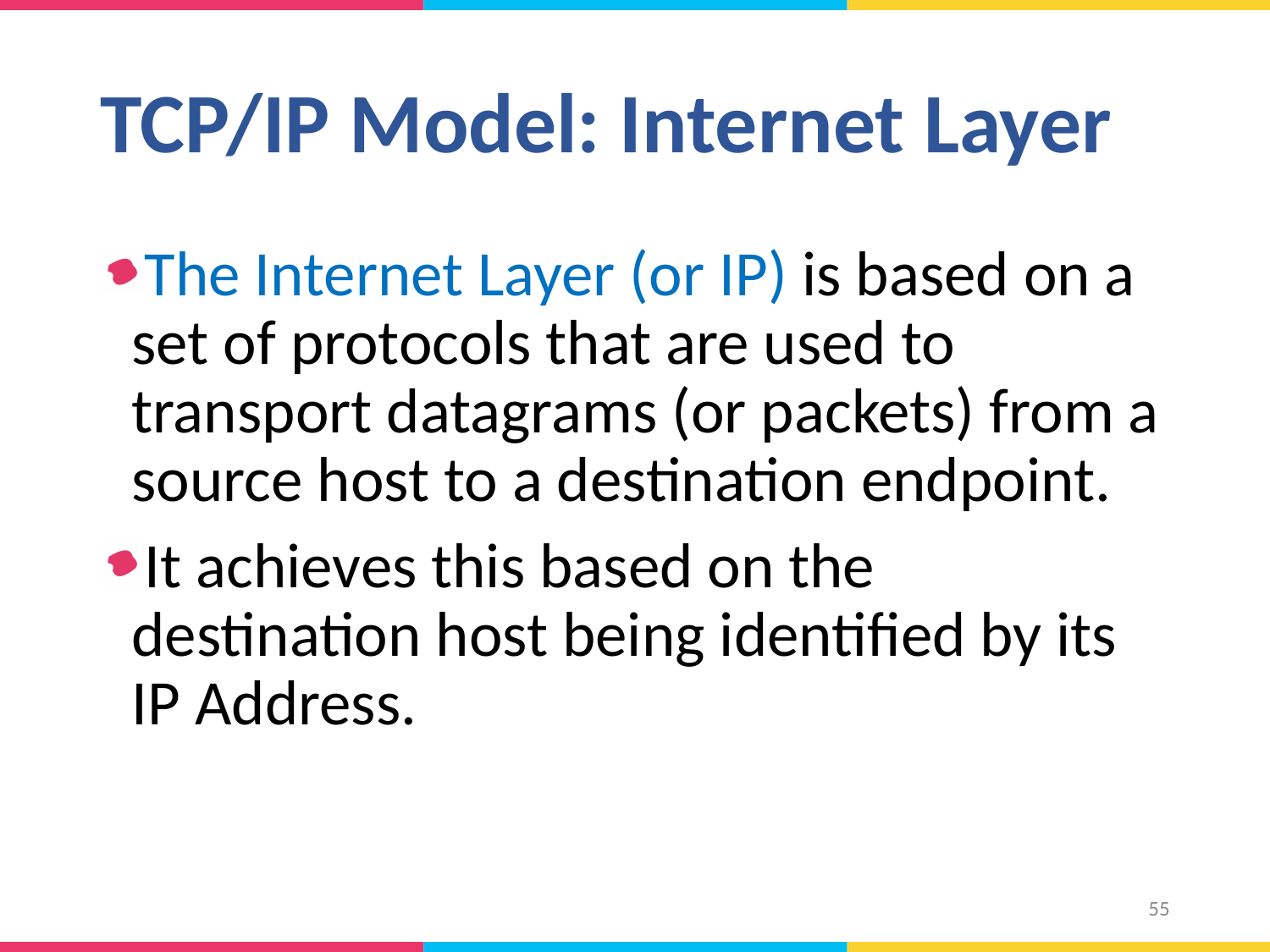

# TCP/IP Model: Internet Layer
The Internet Layer (or IP) is based on a set of protocols that are used to transport datagrams (or packets) from a source host to a destination endpoint.
It achieves this based on the destination host being identified by its IP Address.

55